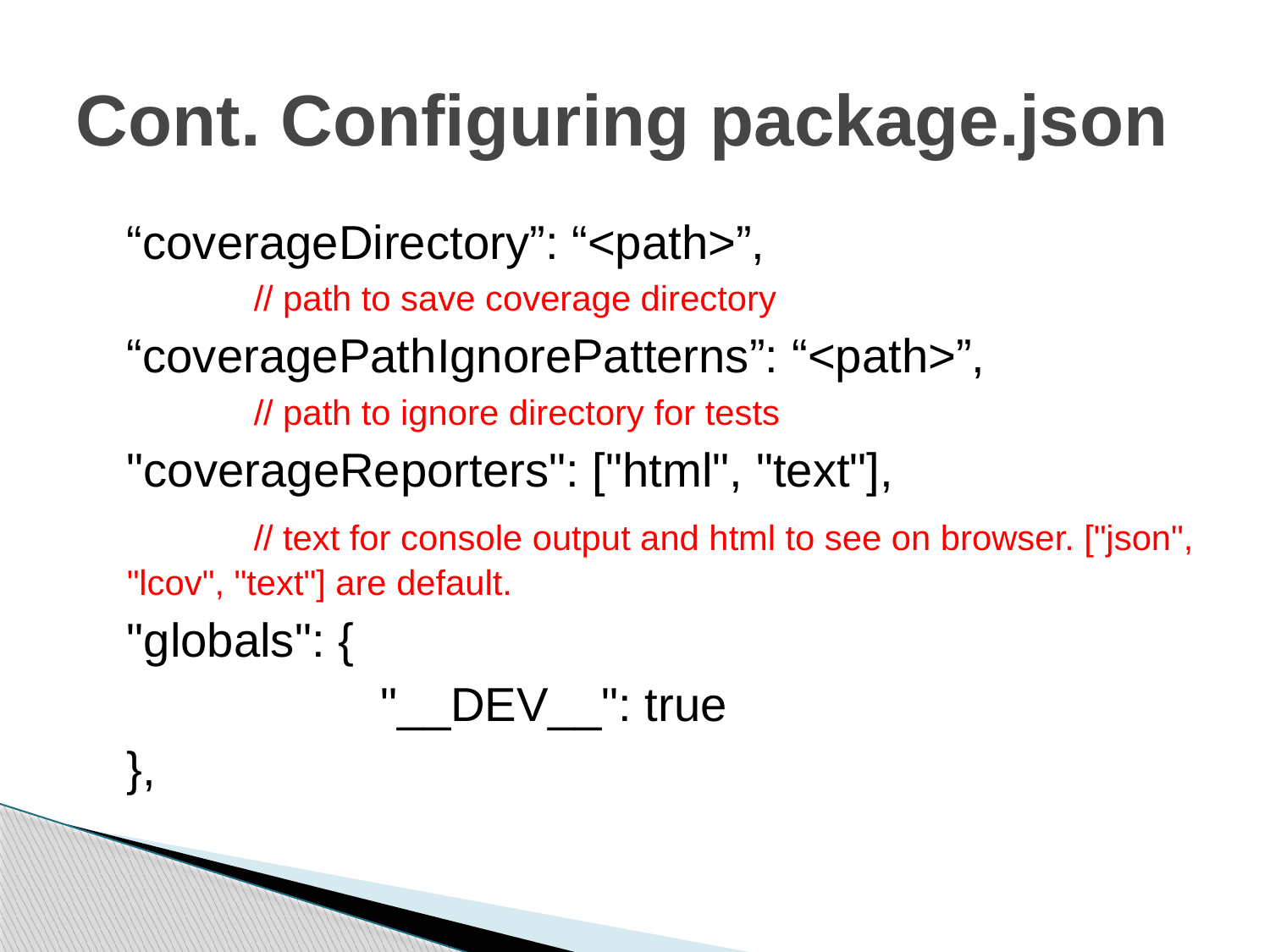

# Cont. Configuring package.json
	“coverageDirectory”: “<path>”,
		// path to save coverage directory
	“coveragePathIgnorePatterns”: “<path>”,
		// path to ignore directory for tests
	"coverageReporters": ["html", "text"],
		// text for console output and html to see on browser. ["json", "lcov", "text"] are default.
	"globals": {
      		"__DEV__": true
  	},